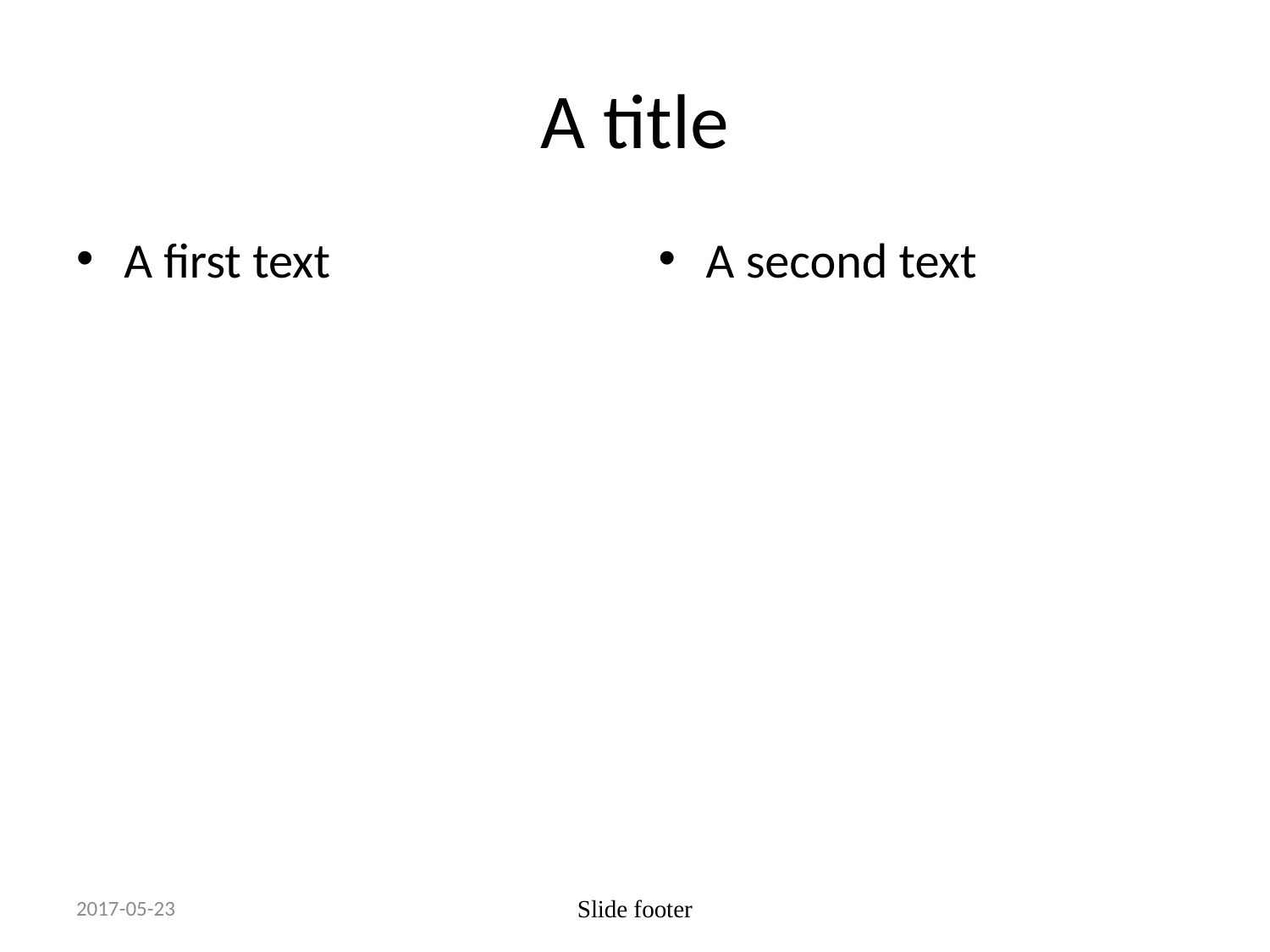

# A title
A first text
A second text
2017-05-23
Slide footer